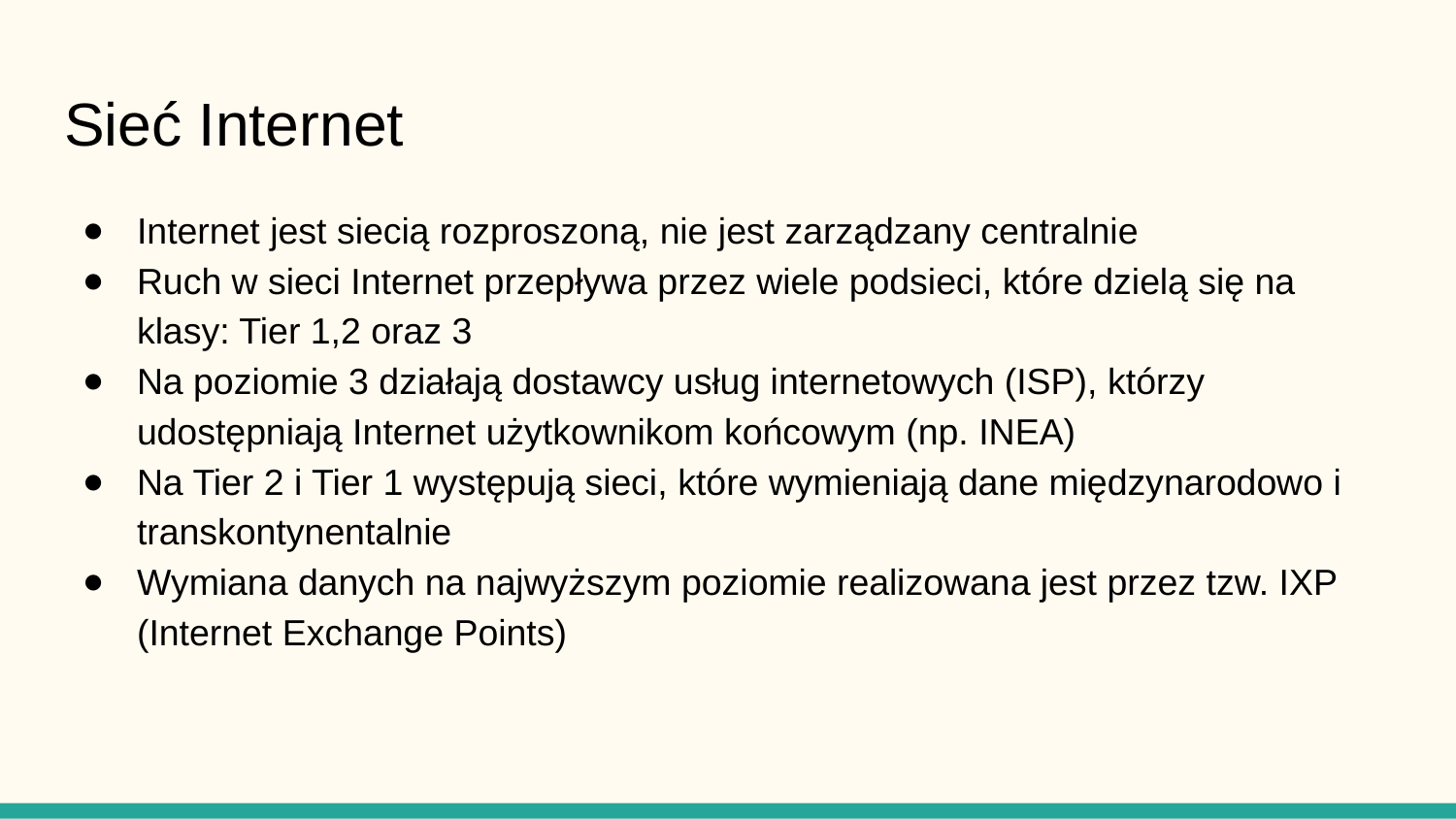

# Sieć Internet
Internet jest siecią rozproszoną, nie jest zarządzany centralnie
Ruch w sieci Internet przepływa przez wiele podsieci, które dzielą się na klasy: Tier 1,2 oraz 3
Na poziomie 3 działają dostawcy usług internetowych (ISP), którzy udostępniają Internet użytkownikom końcowym (np. INEA)
Na Tier 2 i Tier 1 występują sieci, które wymieniają dane międzynarodowo i transkontynentalnie
Wymiana danych na najwyższym poziomie realizowana jest przez tzw. IXP (Internet Exchange Points)